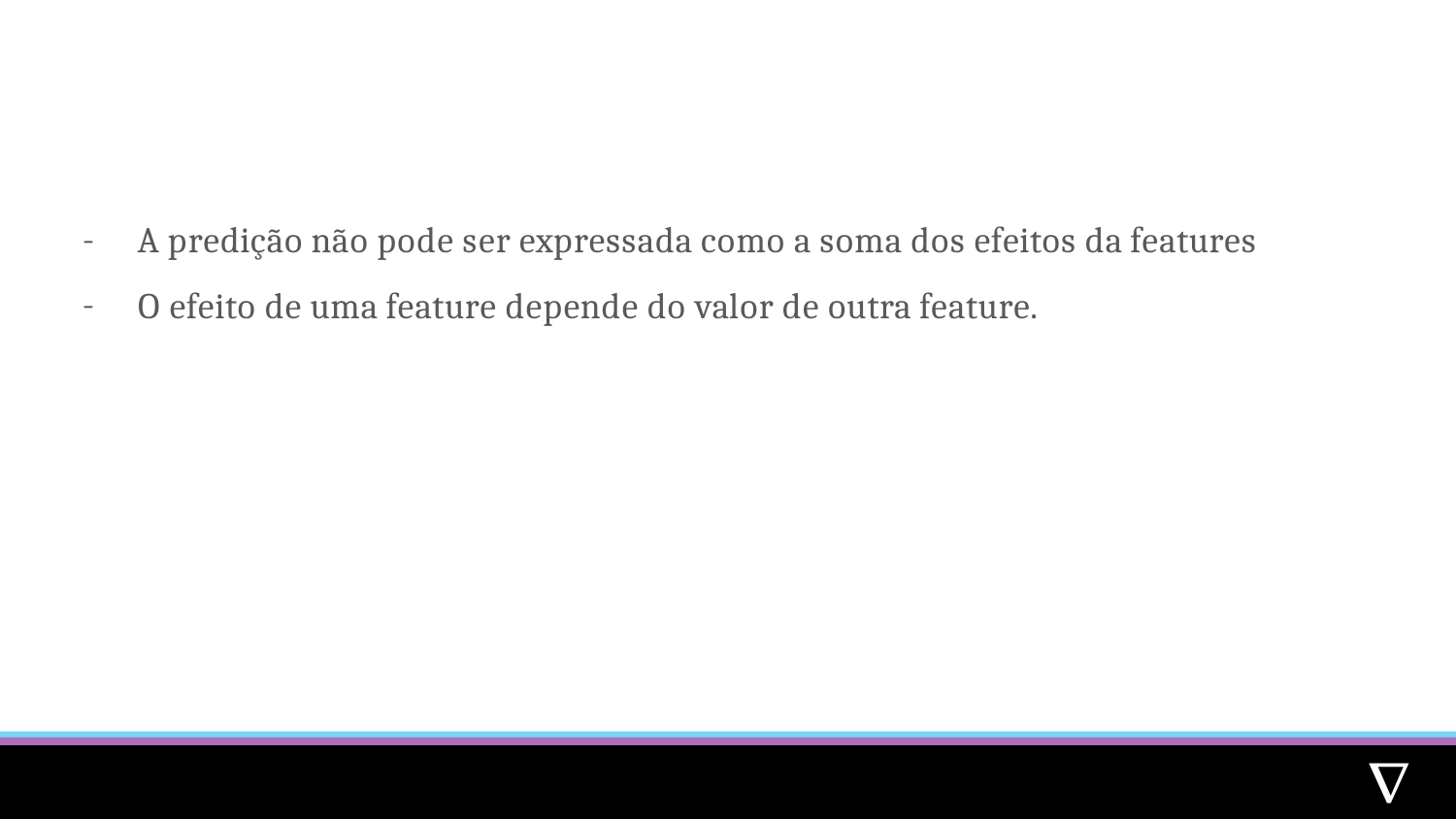

#
A predição não pode ser expressada como a soma dos efeitos da features
O efeito de uma feature depende do valor de outra feature.